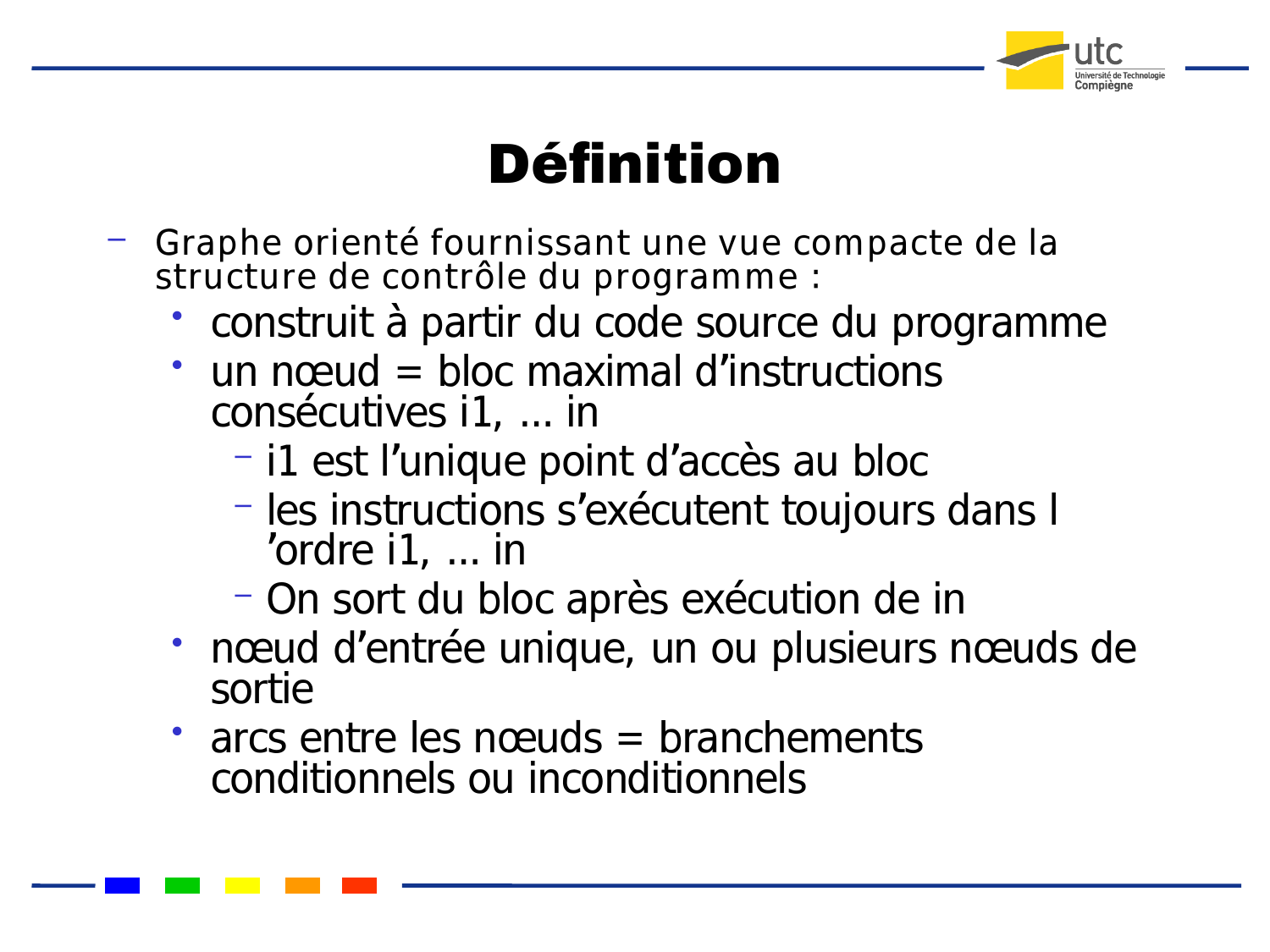

# Définition
Graphe orienté fournissant une vue compacte de la structure de contrôle du programme :
construit à partir du code source du programme
un nœud = bloc maximal d’instructions consécutives i1, … in
i1 est l’unique point d’accès au bloc
les instructions s’exécutent toujours dans l ’ordre i1, … in
On sort du bloc après exécution de in
nœud d’entrée unique, un ou plusieurs nœuds de sortie
arcs entre les nœuds = branchements conditionnels ou inconditionnels